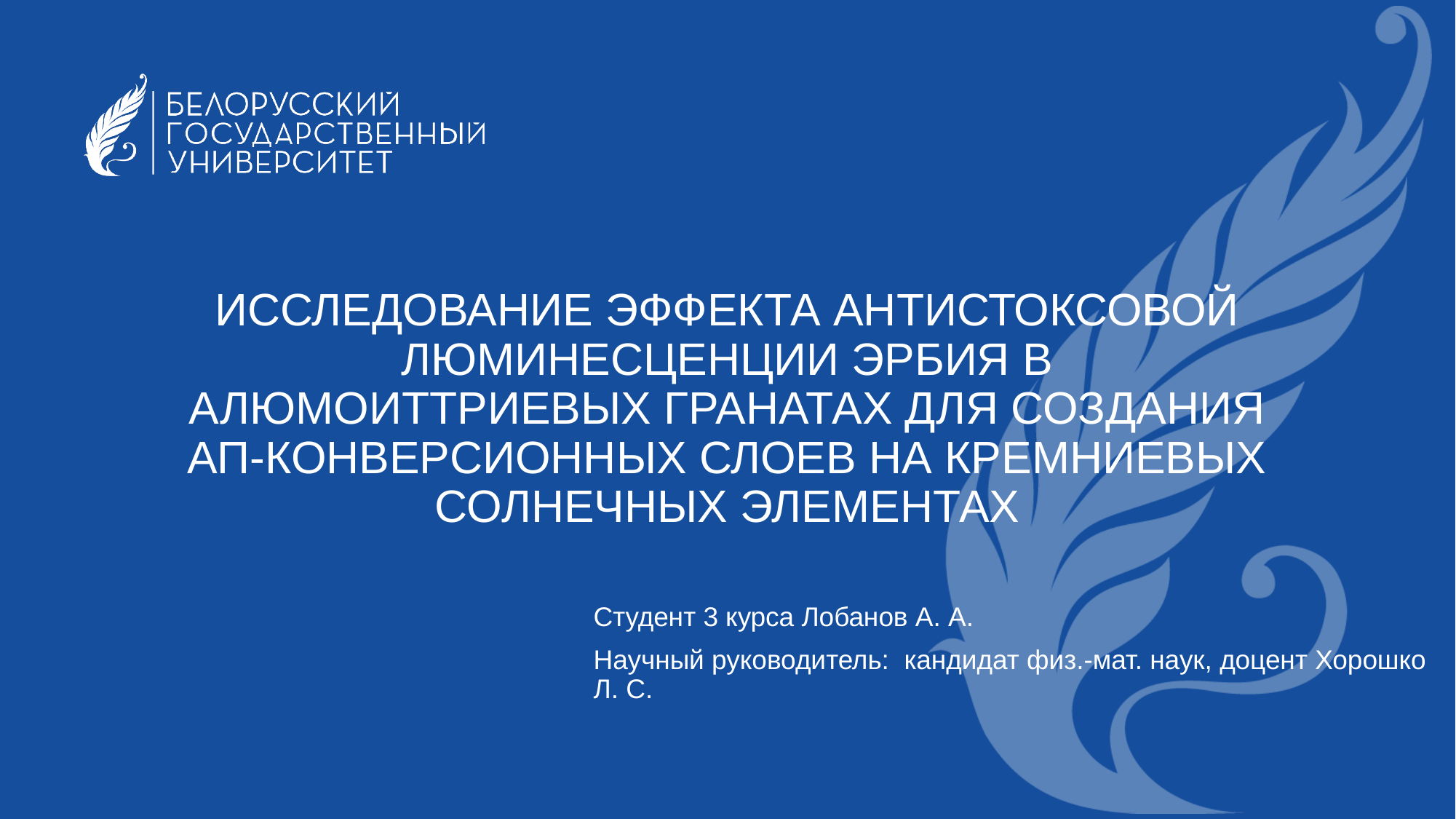

# ИССЛЕДОВАНИЕ ЭФФЕКТА АНТИСТОКСОВОЙ ЛЮМИНЕСЦЕНЦИИ ЭРБИЯ В АЛЮМОИТТРИЕВЫХ ГРАНАТАХ ДЛЯ СОЗДАНИЯ АП-КОНВЕРСИОННЫХ СЛОЕВ НА КРЕМНИЕВЫХ СОЛНЕЧНЫХ ЭЛЕМЕНТАХ
Студент 3 курса Лобанов А. А.
Научный руководитель:  кандидат физ.-мат. наук, доцент Хорошко Л. С.